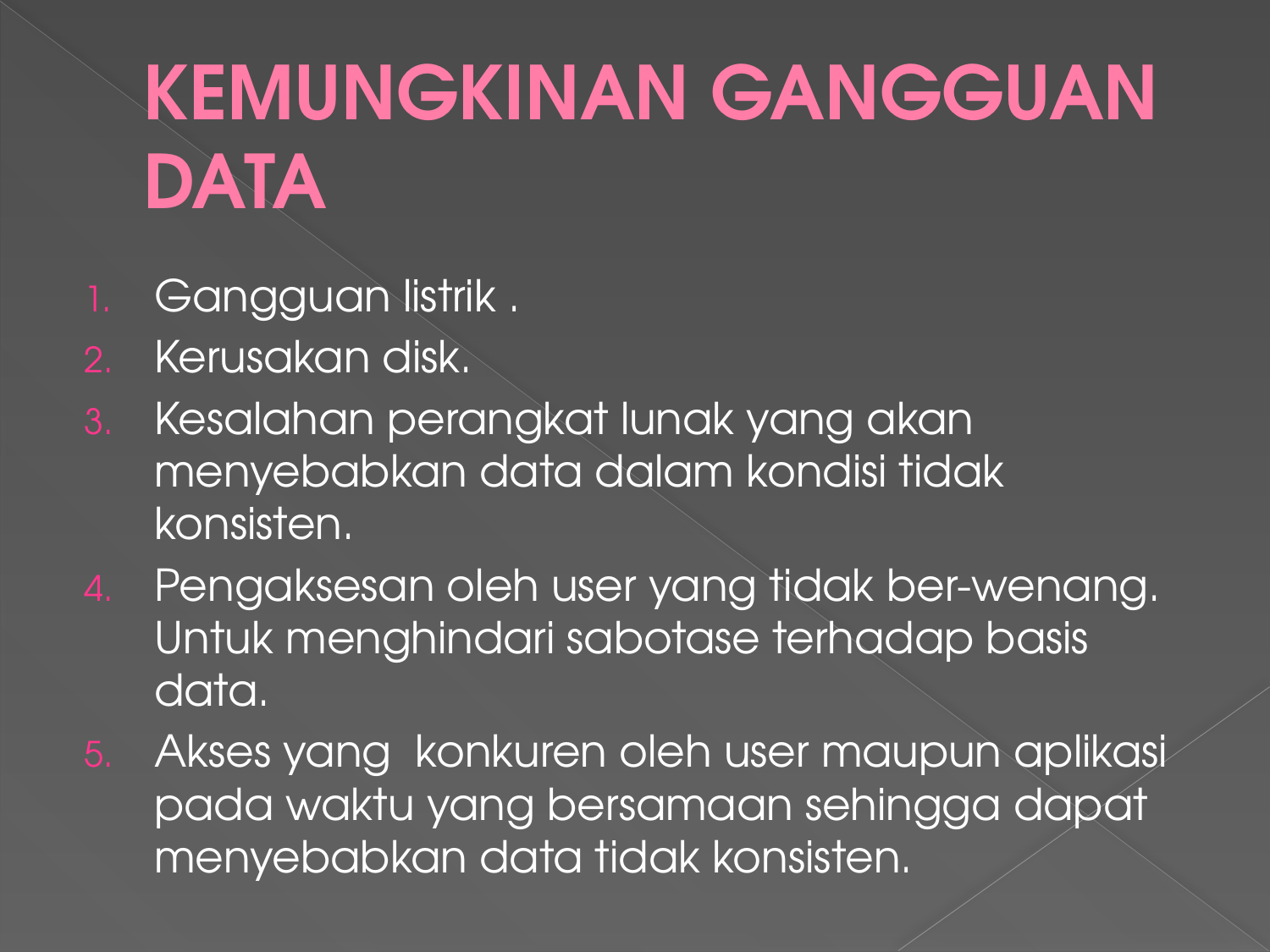

# KEMUNGKINAN GANGGUAN DATA
Gangguan listrik .
Kerusakan disk.
Kesalahan perangkat lunak yang akan menyebabkan data dalam kondisi tidak konsisten.
Pengaksesan oleh user yang tidak ber-wenang. Untuk menghindari sabotase terhadap basis data.
Akses yang  konkuren oleh user maupun aplikasi pada waktu yang bersamaan sehingga dapat menyebabkan data tidak konsisten.